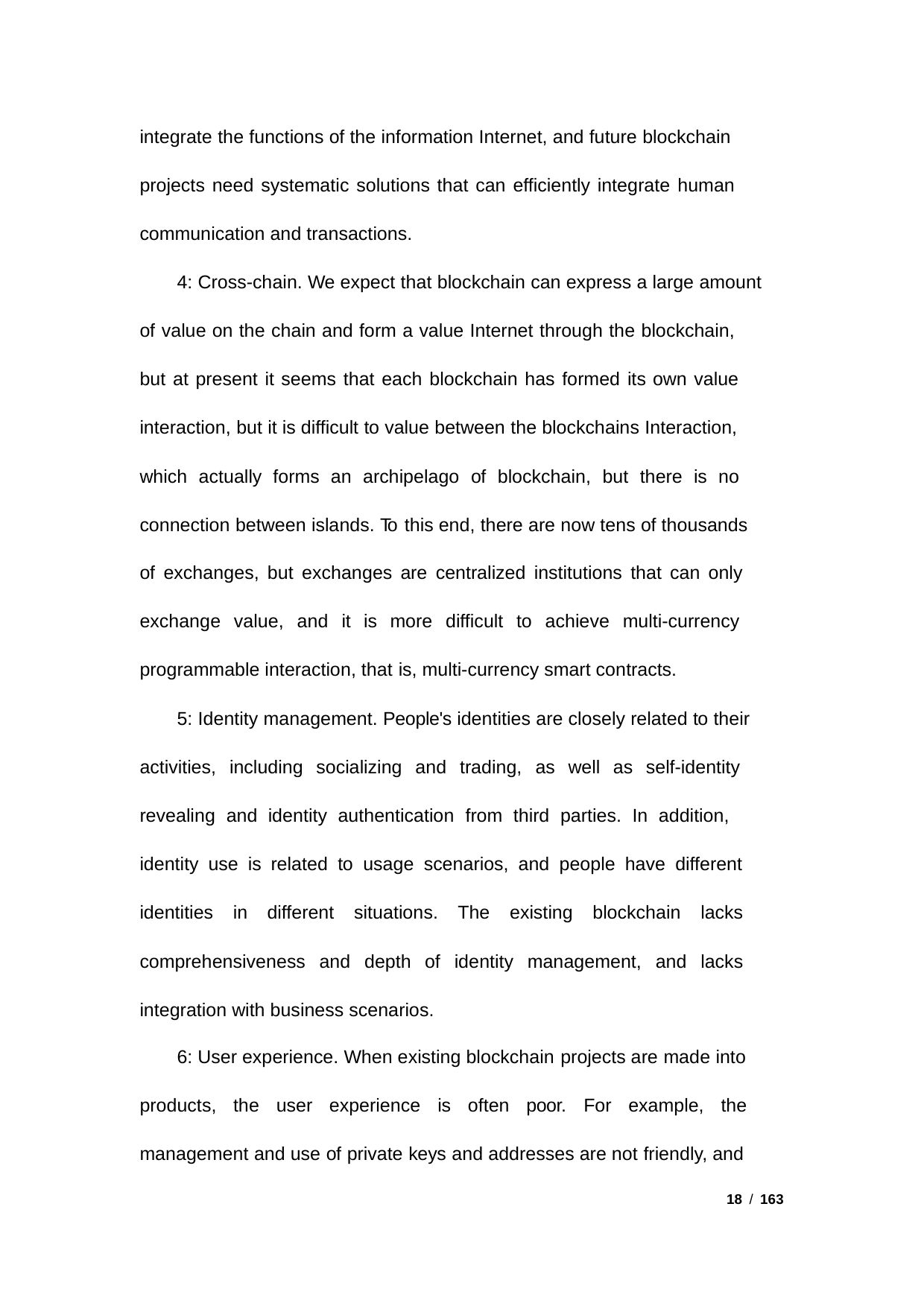

integrate the functions of the information Internet, and future blockchain
projects need systematic solutions that can efficiently integrate human
communication and transactions.
4: Cross-chain. We expect that blockchain can express a large amount
of value on the chain and form a value Internet through the blockchain,
but at present it seems that each blockchain has formed its own value
interaction, but it is difficult to value between the blockchains Interaction,
which actually forms an archipelago of blockchain, but there is no
connection between islands. To this end, there are now tens of thousands
of exchanges, but exchanges are centralized institutions that can only
exchange value, and it is more difficult to achieve multi-currency
programmable interaction, that is, multi-currency smart contracts.
5: Identity management. People's identities are closely related to their
activities, including socializing and trading, as well as self-identity
revealing and identity authentication from third parties. In addition,
identity use is related to usage scenarios, and people have different
identities in different situations. The existing blockchain lacks
comprehensiveness and depth of identity management, and lacks
integration with business scenarios.
6: User experience. When existing blockchain projects are made into
products, the user experience is often poor. For example, the
management and use of private keys and addresses are not friendly, and
18 / 163